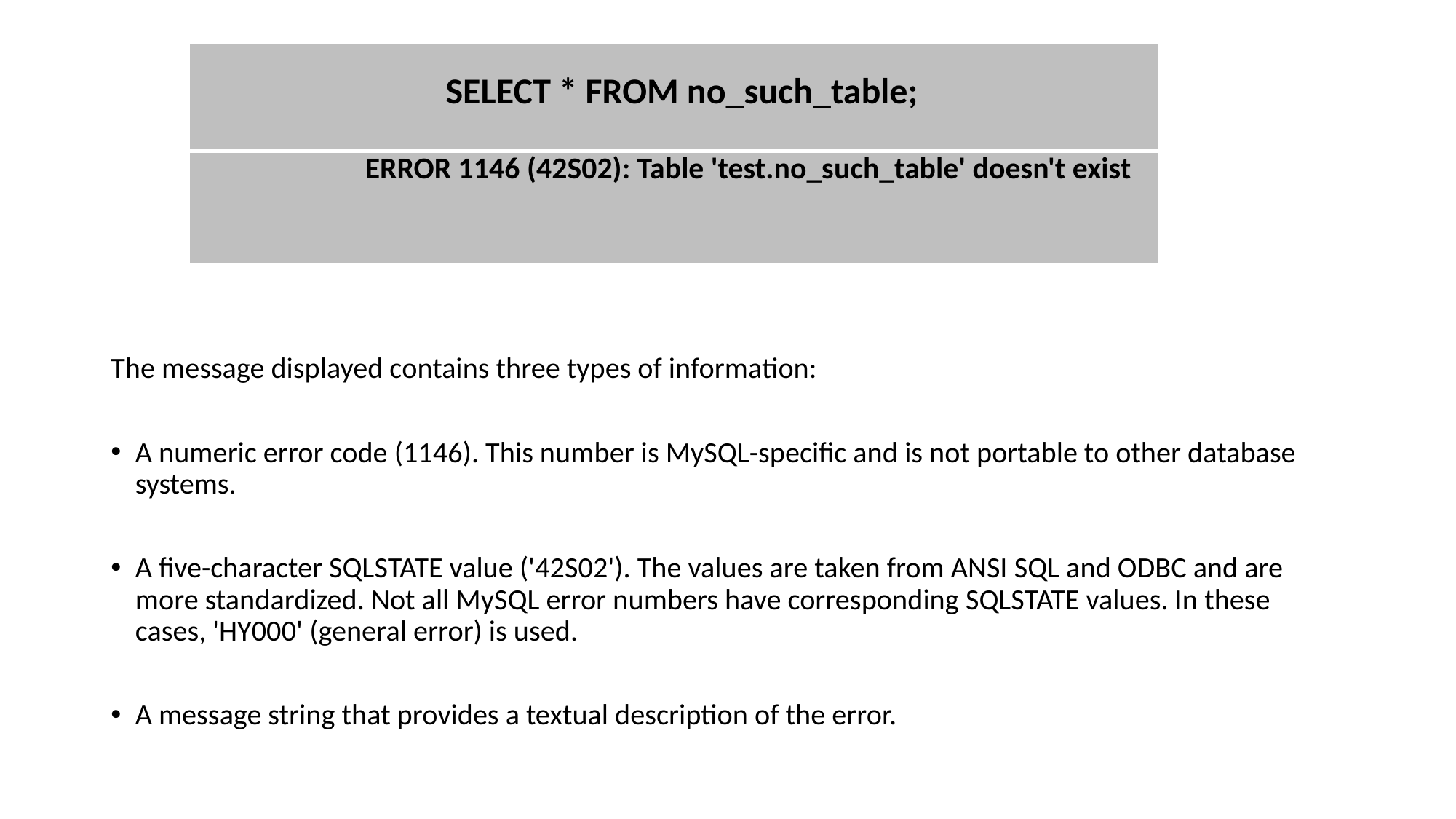

#
| SELECT \* FROM no\_such\_table; |
| --- |
| ERROR 1146 (42S02): Table 'test.no\_such\_table' doesn't exist |

The message displayed contains three types of information:

A numeric error code (1146). This number is MySQL-specific and is not portable to other database systems.

A five-character SQLSTATE value ('42S02'). The values are taken from ANSI SQL and ODBC and are more standardized. Not all MySQL error numbers have corresponding SQLSTATE values. In these cases, 'HY000' (general error) is used.

A message string that provides a textual description of the error.